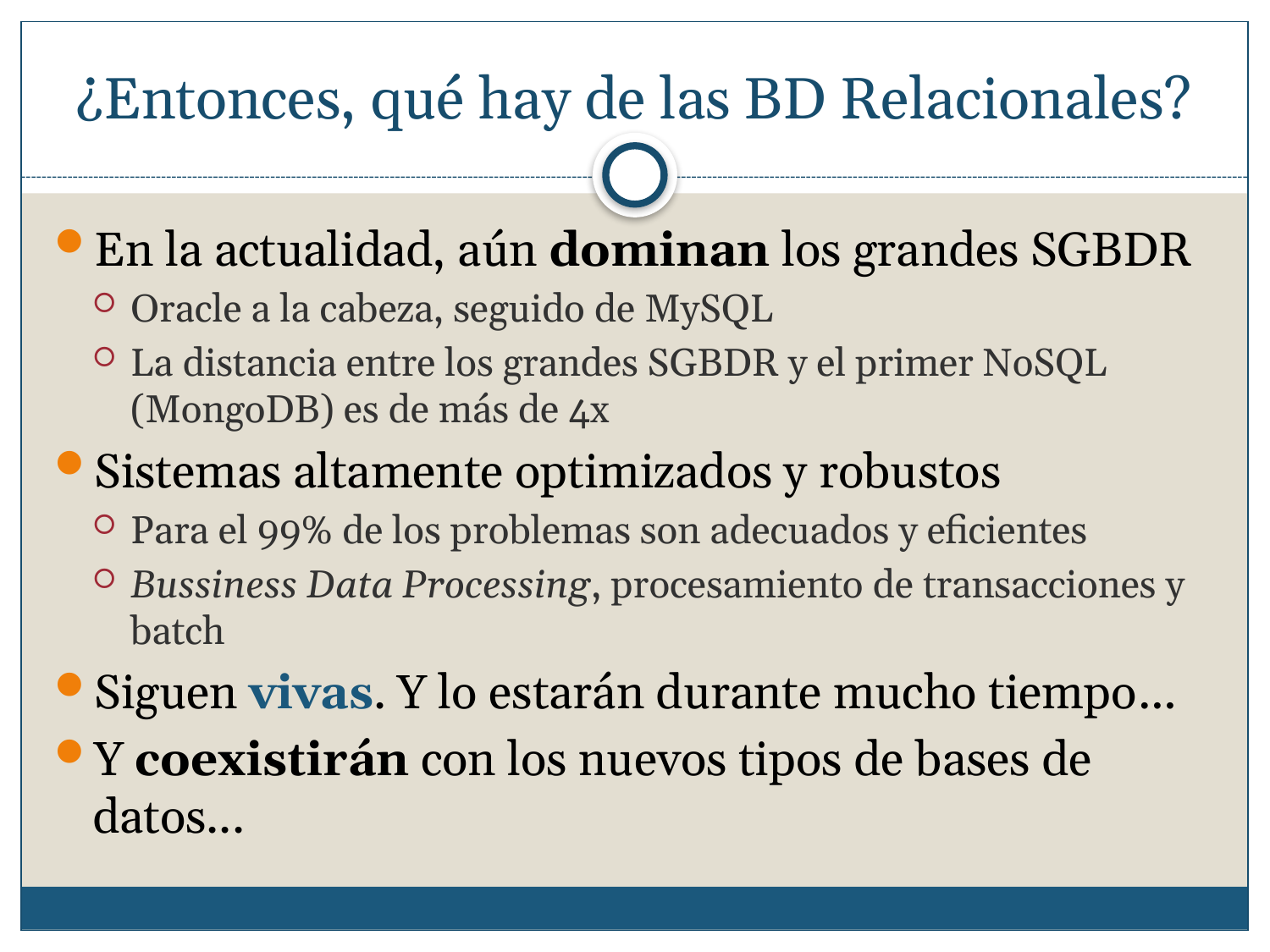

# ¿Entonces, qué hay de las BD Relacionales?
En la actualidad, aún dominan los grandes SGBDR
Oracle a la cabeza, seguido de MySQL
La distancia entre los grandes SGBDR y el primer NoSQL (MongoDB) es de más de 4x
Sistemas altamente optimizados y robustos
Para el 99% de los problemas son adecuados y eficientes
Bussiness Data Processing, procesamiento de transacciones y batch
Siguen vivas. Y lo estarán durante mucho tiempo…
Y coexistirán con los nuevos tipos de bases de datos...